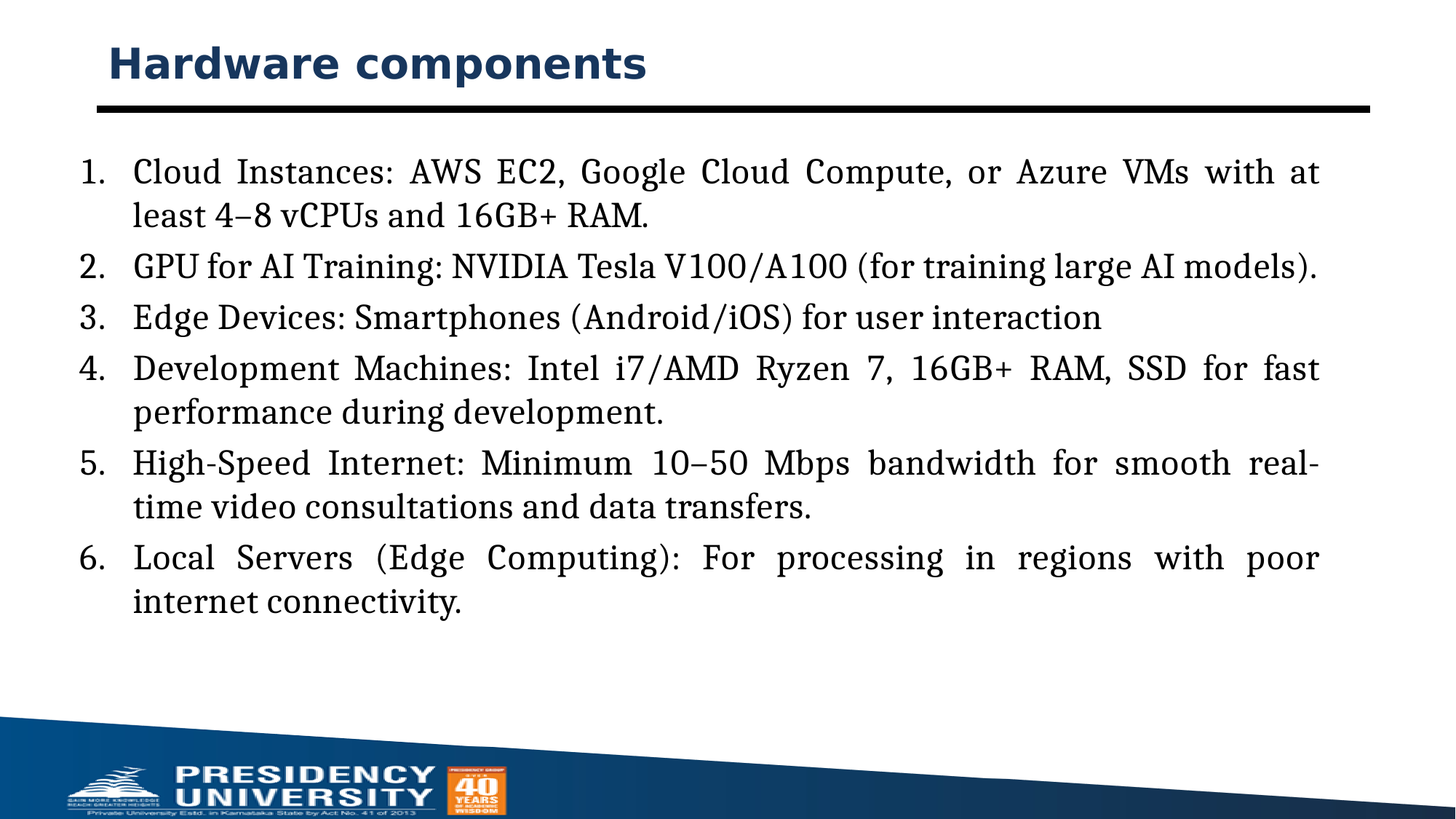

# Hardware components

Cloud Instances: AWS EC2, Google Cloud Compute, or Azure VMs with at least 4–8 vCPUs and 16GB+ RAM.
GPU for AI Training: NVIDIA Tesla V100/A100 (for training large AI models).
Edge Devices: Smartphones (Android/iOS) for user interaction
Development Machines: Intel i7/AMD Ryzen 7, 16GB+ RAM, SSD for fast performance during development.
High-Speed Internet: Minimum 10–50 Mbps bandwidth for smooth real-time video consultations and data transfers.
Local Servers (Edge Computing): For processing in regions with poor internet connectivity.